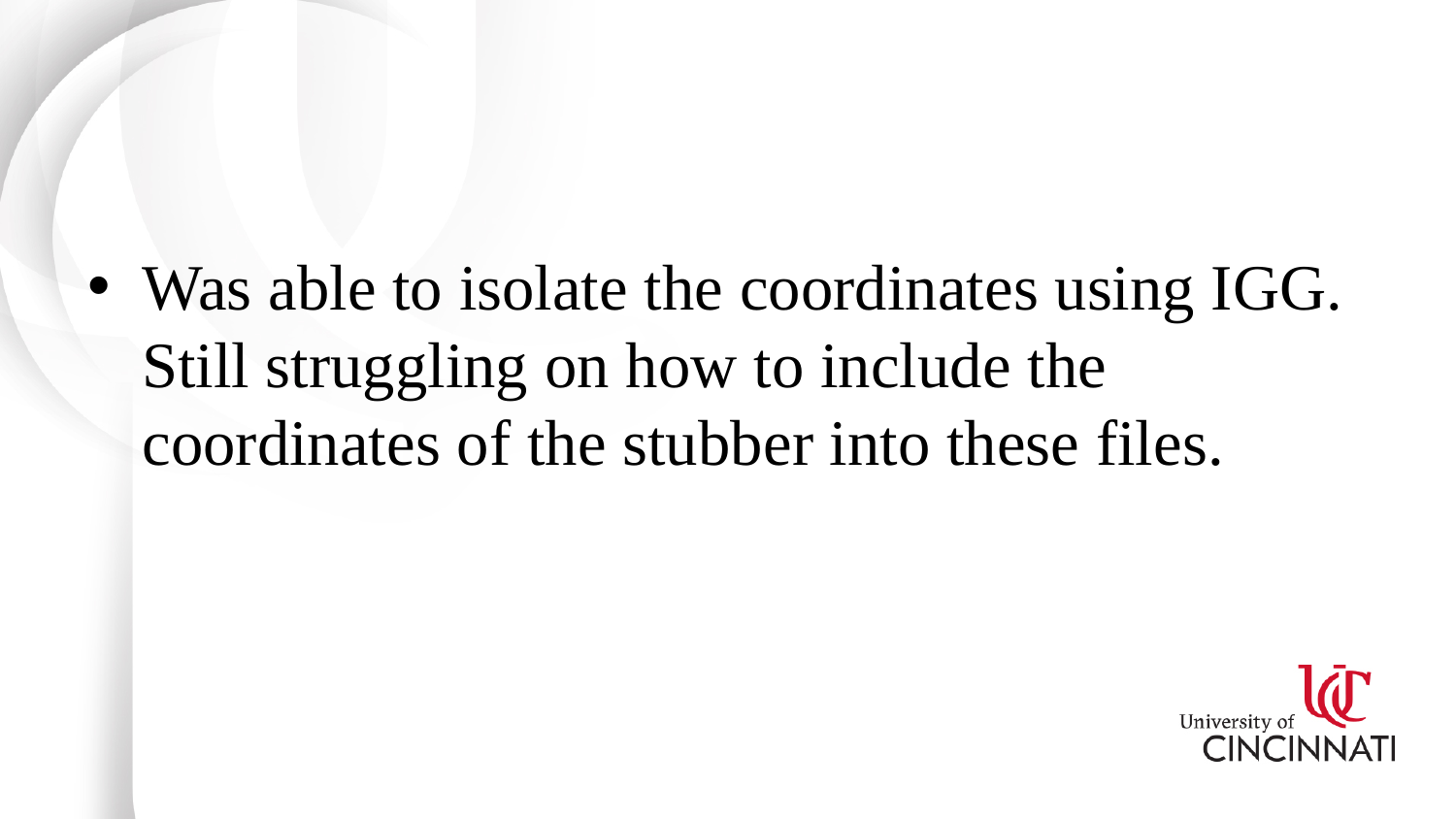

#
Was able to isolate the coordinates using IGG. Still struggling on how to include the coordinates of the stubber into these files.